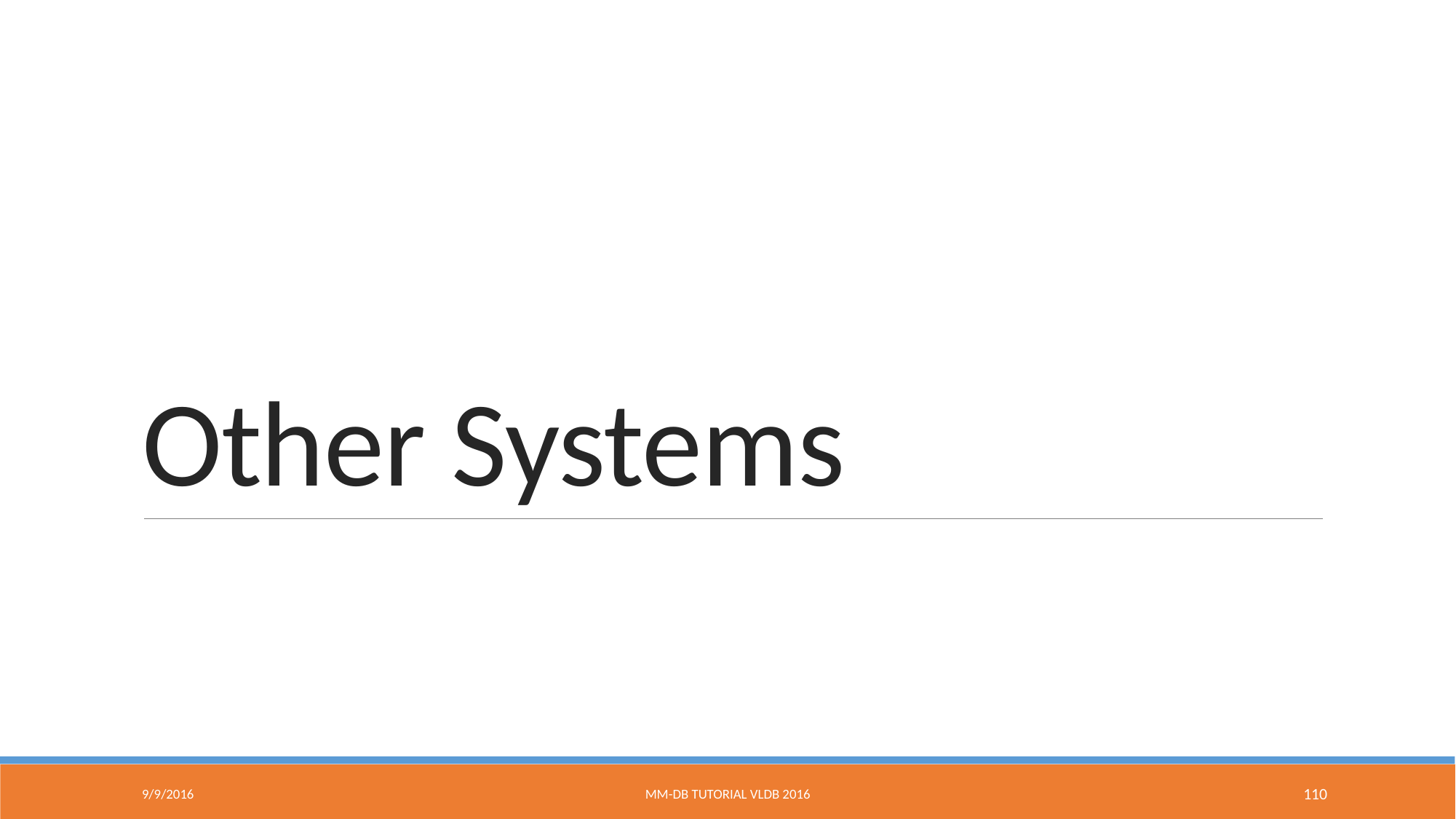

# Other Systems

9/9/2016
MM-DB Tutorial VLDB 2016
110